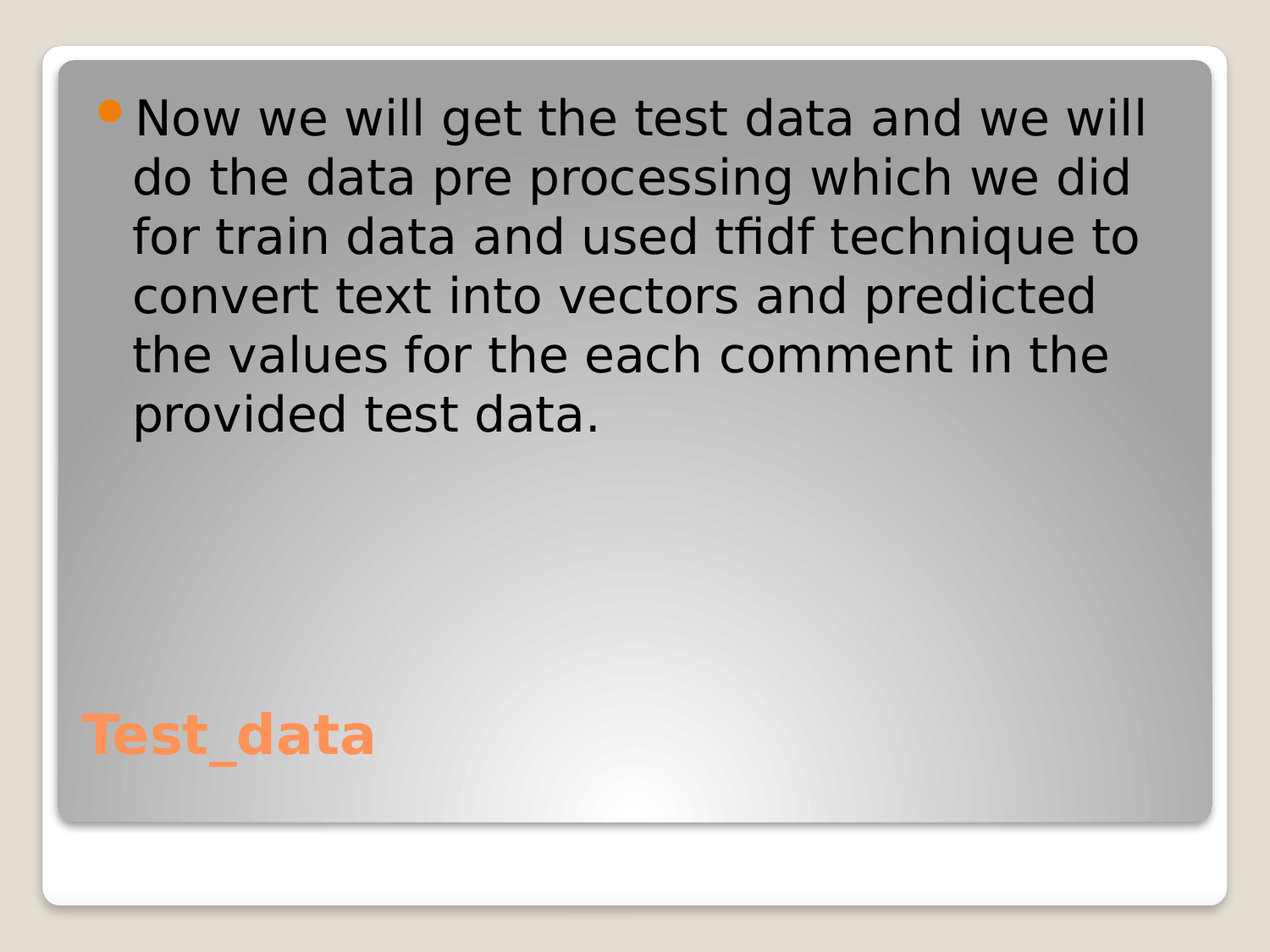

Now we will get the test data and we will do the data pre processing which we did for train data and used tfidf technique to convert text into vectors and predicted the values for the each comment in the provided test data.
# Test_data